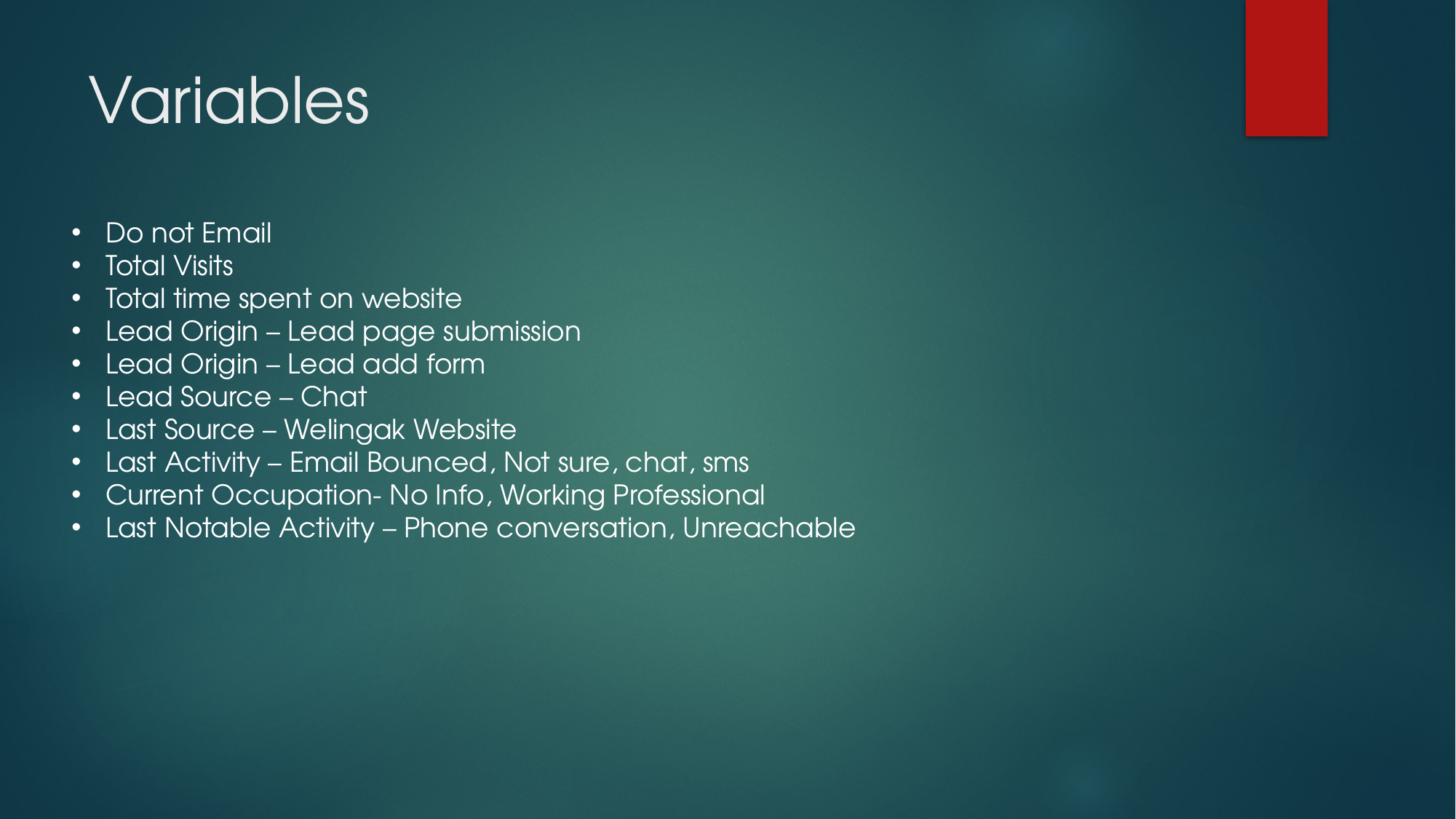

# Variables
Do not Email
Total Visits
Total time spent on website
Lead Origin – Lead page submission
Lead Origin – Lead add form
Lead Source – Chat
Last Source – Welingak Website
Last Activity – Email Bounced, Not sure, chat, sms
Current Occupation- No Info, Working Professional
Last Notable Activity – Phone conversation, Unreachable